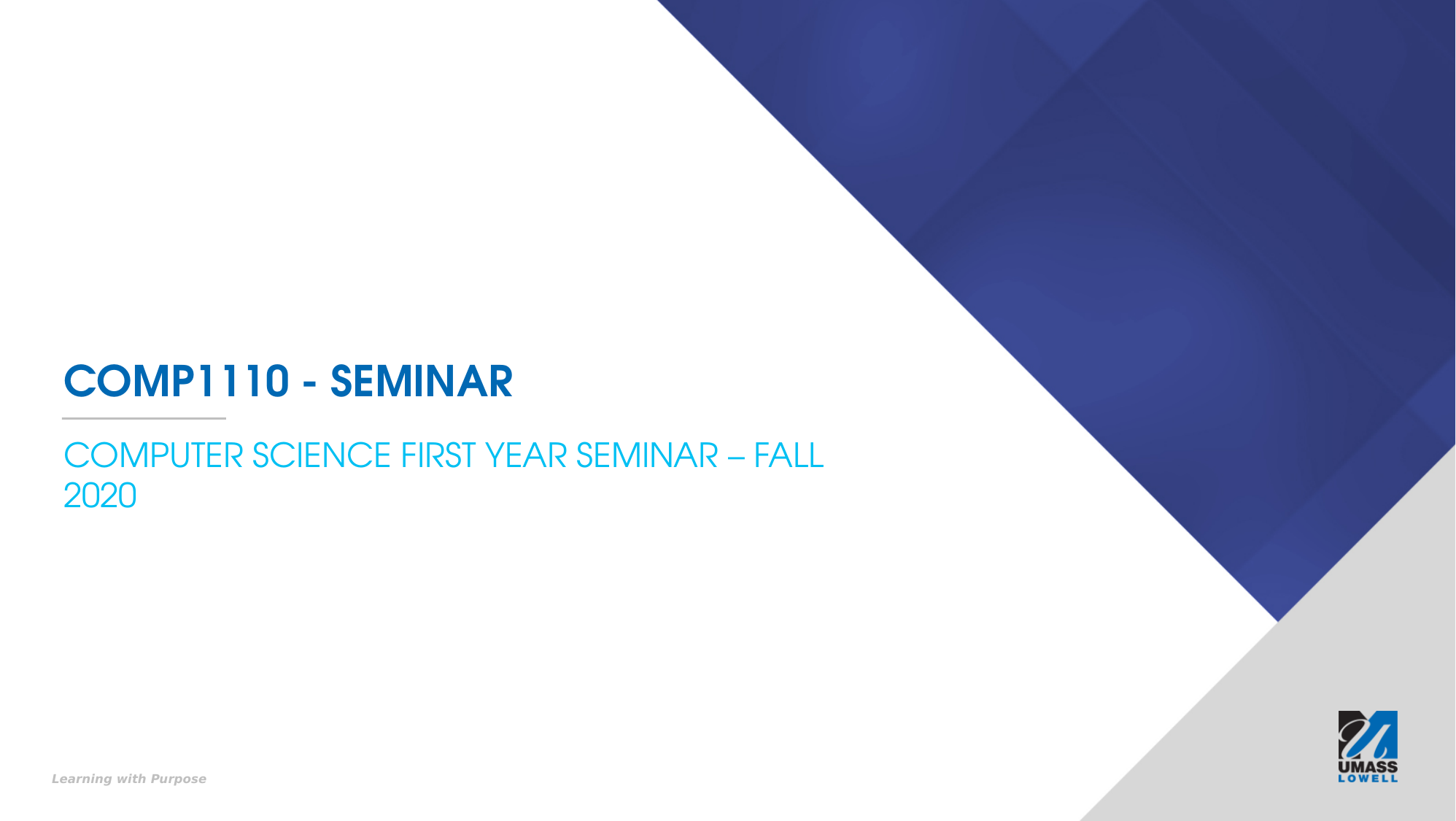

# COMP1110 - Seminar
Computer Science First Year Seminar – Fall 2020